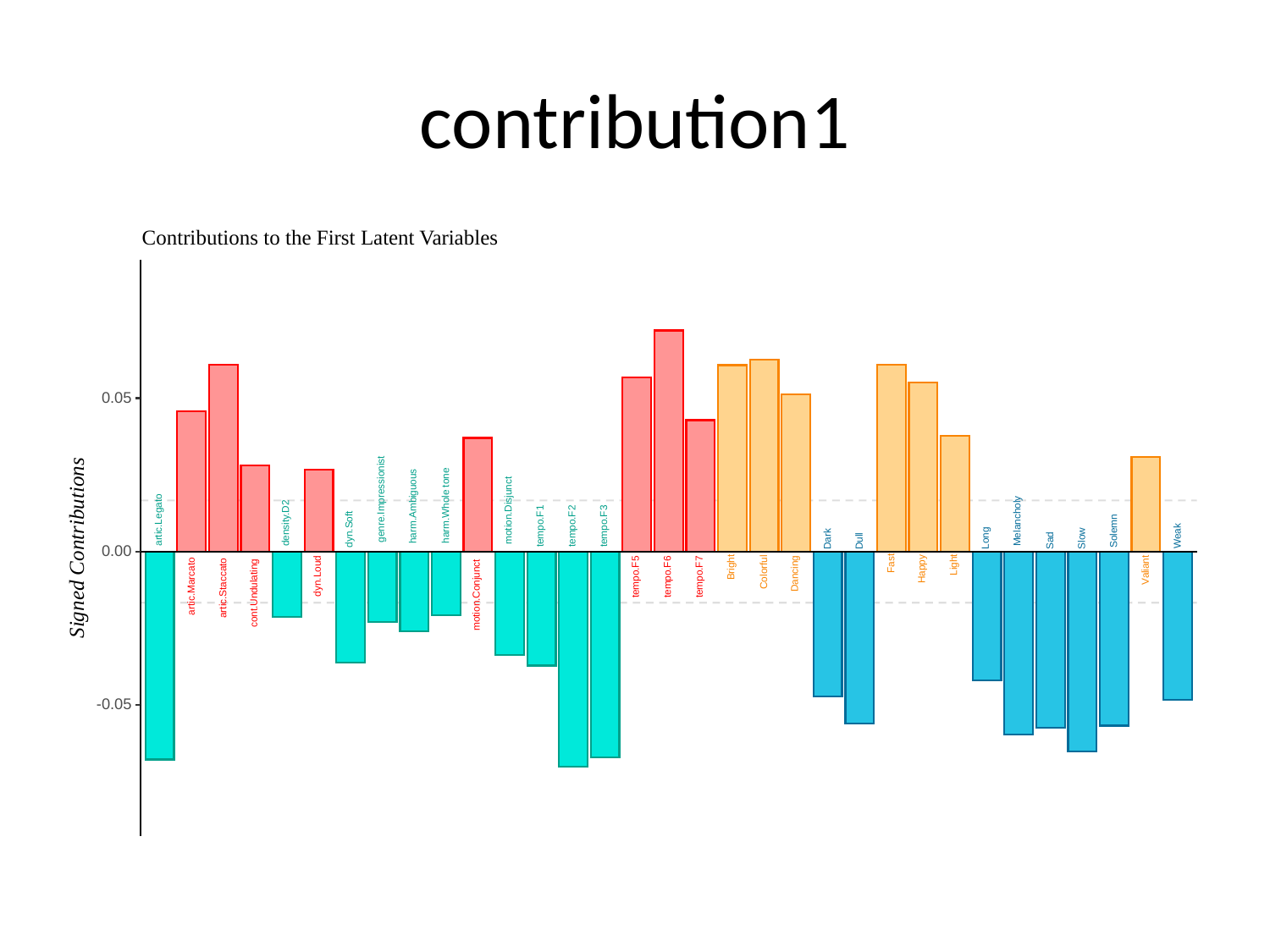

# contribution1

Contributions to the First Latent Variables

0.05

genre.Impressionist

harm.Ambiguous
harm.Whole tone
motion.Disjunct
artic.Legato
Melancholy
density.D2
tempo.F1
tempo.F2
tempo.F3
dyn.Soft
Solemn
Weak
Long
Slow
Dark
Sad
Dull
Signed Contributions
0.00

Fast
Light
Bright
Happy
Valiant
Colorful
Dancing
dyn.Loud
tempo.F6
tempo.F5
tempo.F7
artic.Marcato
artic.Staccato
cont.Undulating
motion.Conjunct

-0.05